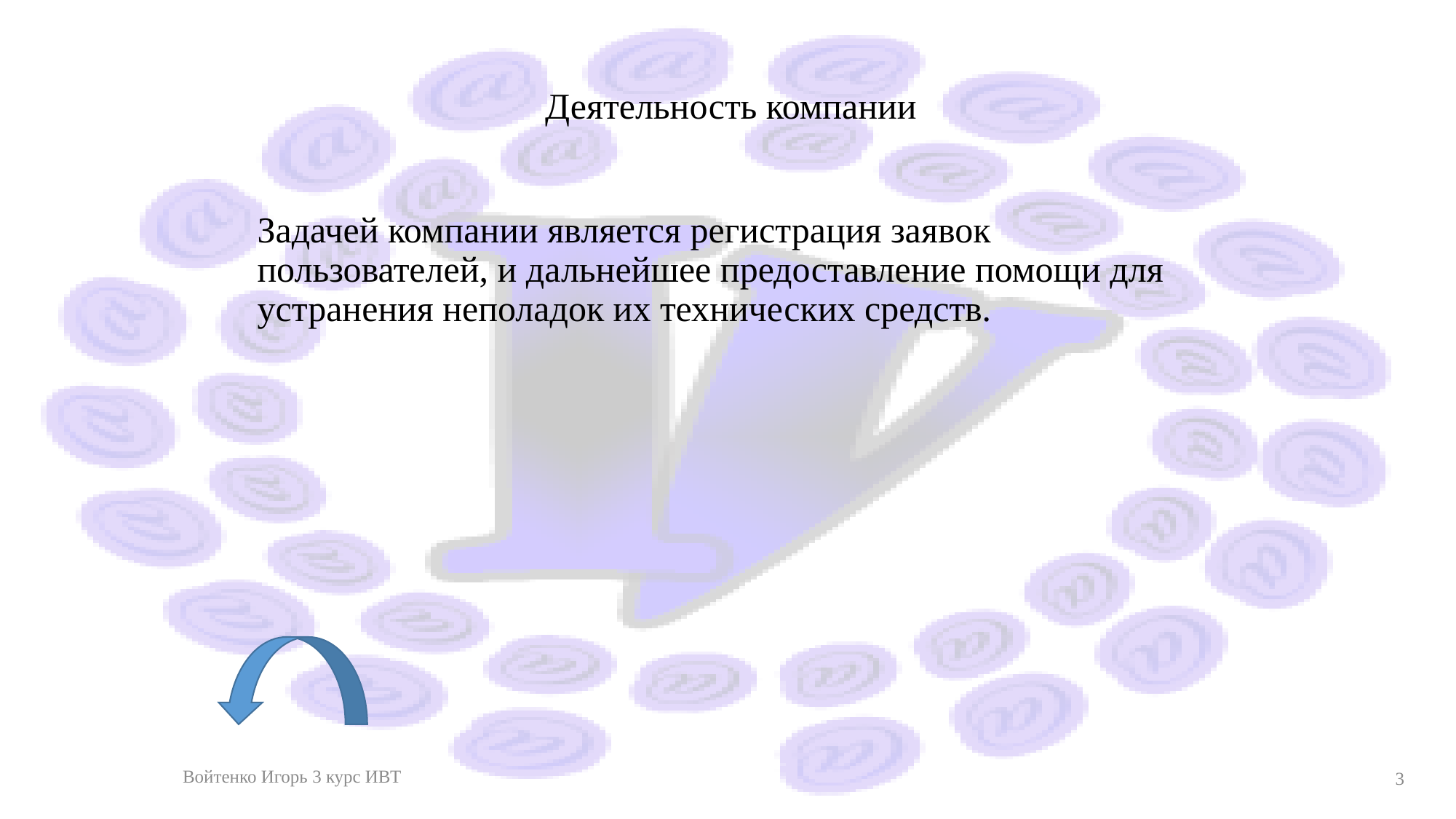

# Деятельность компании
Задачей компании является регистрация заявок пользователей, и дальнейшее предоставление помощи для устранения неполадок их технических средств.

Войтенко Игорь 3 курс ИВТ
3